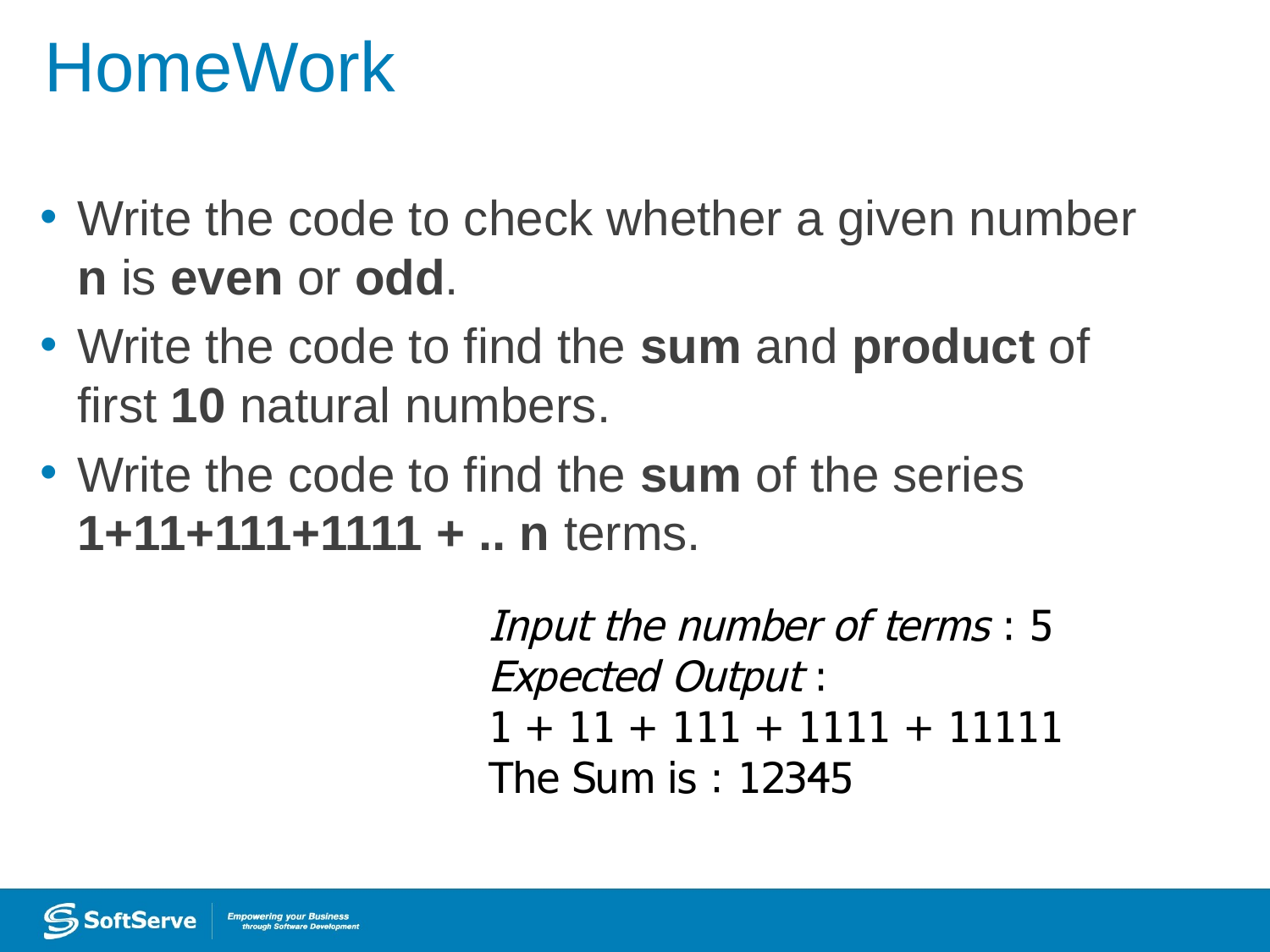

# HomeWork
Write the code to check whether a given number n is even or odd.
Write the code to find the sum and product of first 10 natural numbers.
Write the code to find the sum of the series 1+11+111+1111 + .. n terms.

Input the number of terms : 5
Expected Output :
1 + 11 + 111 + 1111 + 11111
The Sum is : 12345